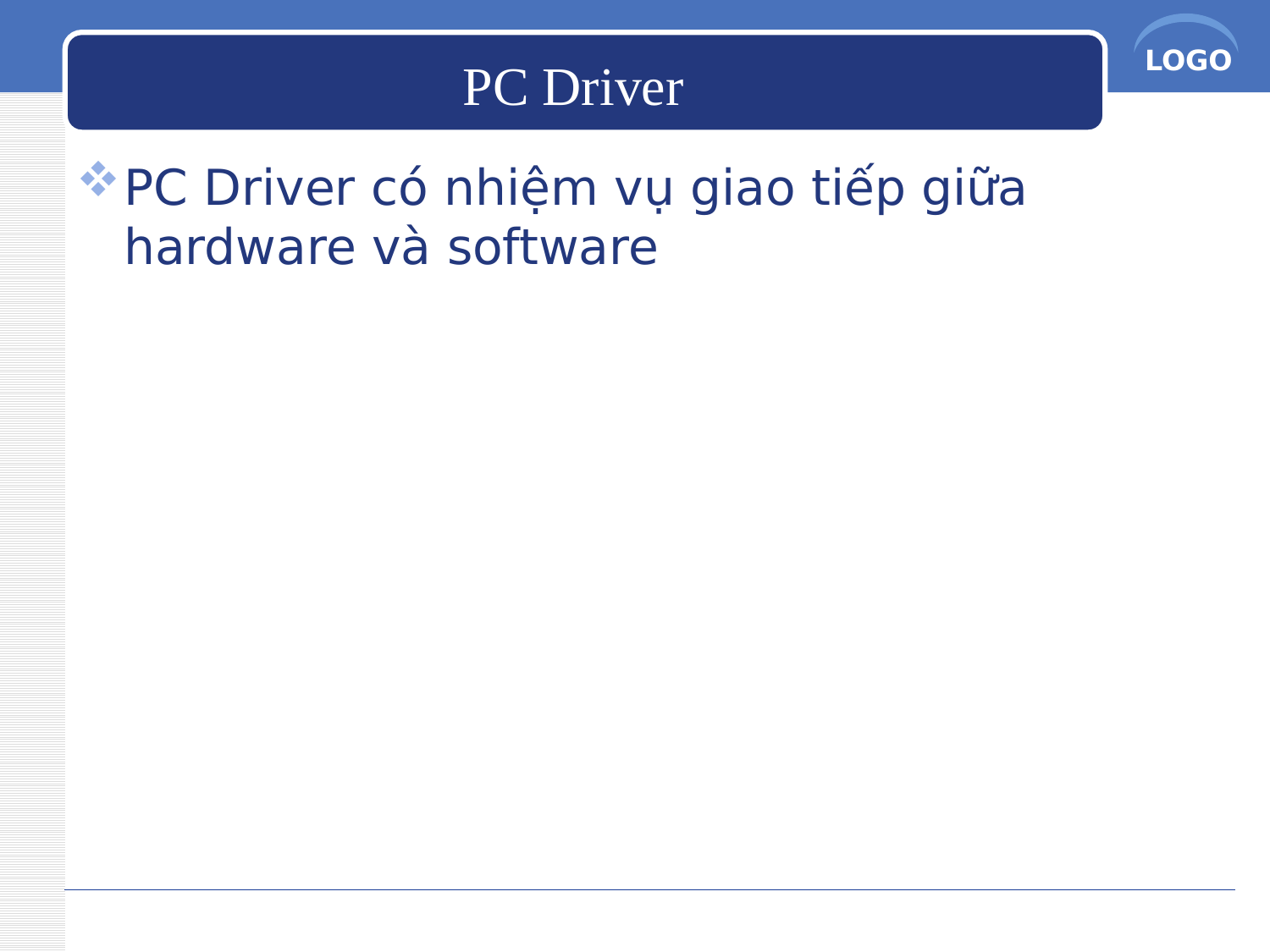

# PC Driver
PC Driver có nhiệm vụ giao tiếp giữa hardware và software